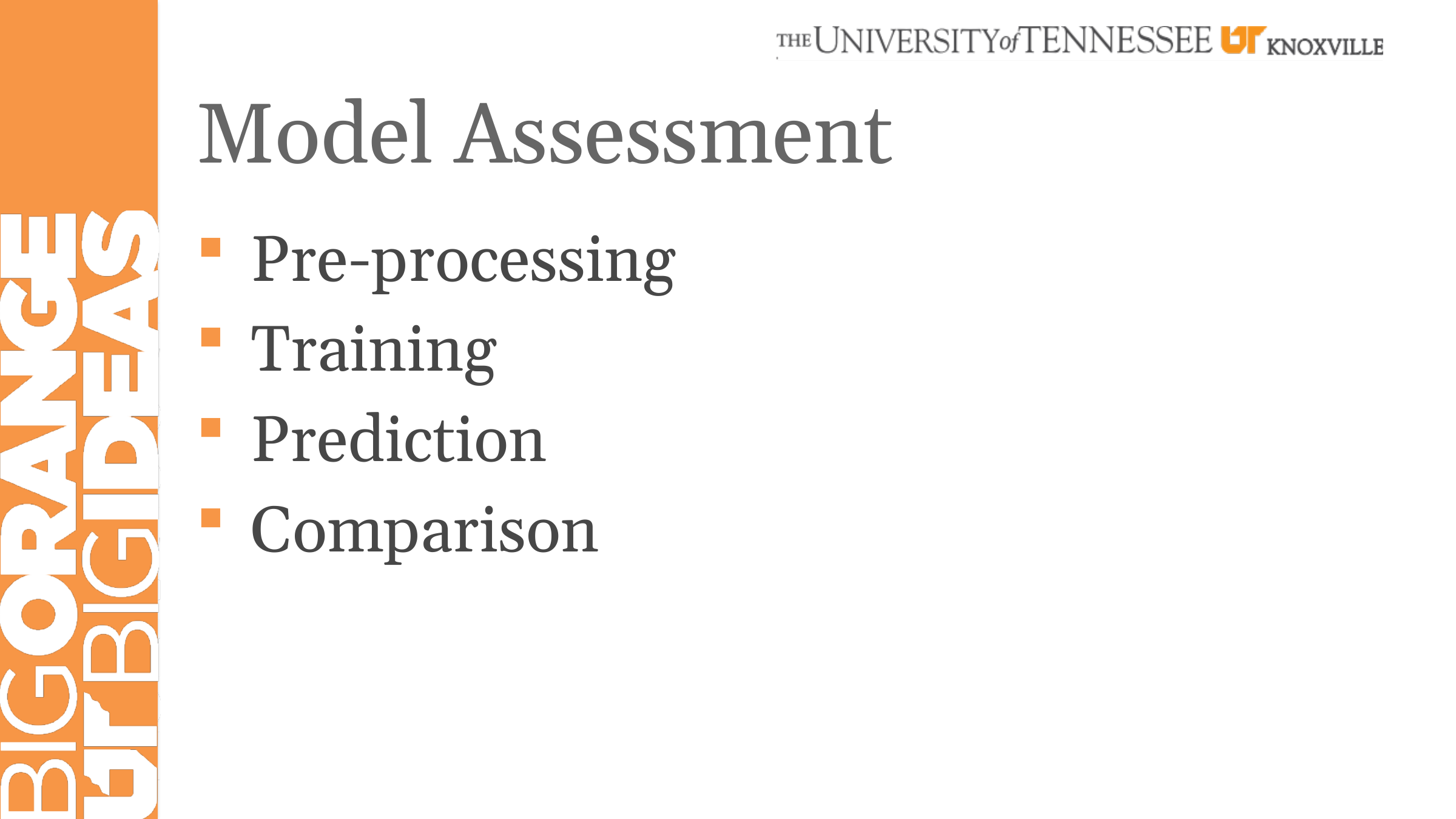

# Model Assessment
Pre-processing
Training
Prediction
Comparison